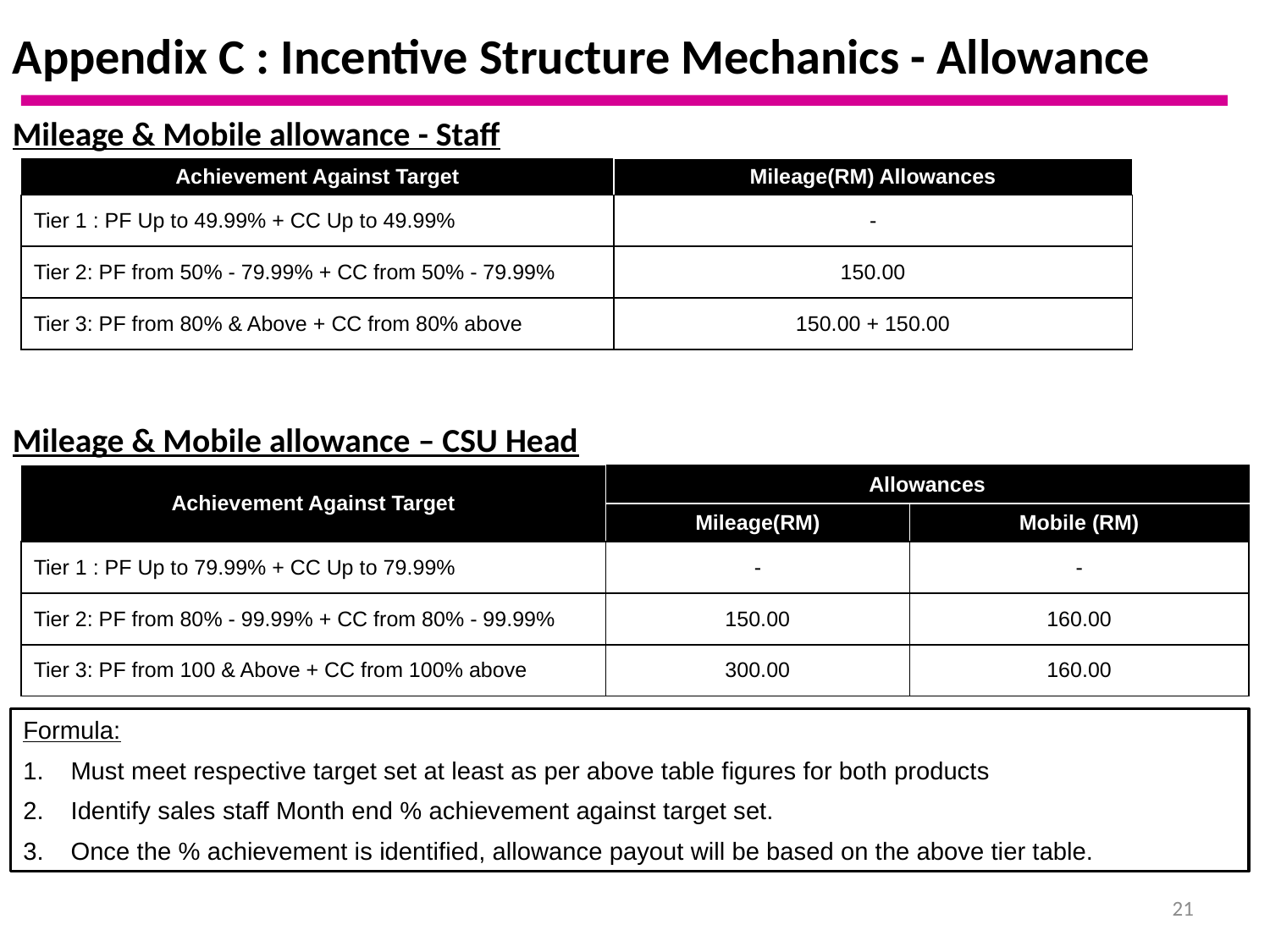

Appendix C : Incentive Structure Mechanics - Allowance

Mileage & Mobile allowance - Staff
| Achievement Against Target | Mileage(RM) Allowances |
| --- | --- |
| Tier 1 : PF Up to 49.99% + CC Up to 49.99% | - |
| Tier 2: PF from 50% - 79.99% + CC from 50% - 79.99% | 150.00 |
| Tier 3: PF from 80% & Above + CC from 80% above | 150.00 + 150.00 |
Mileage & Mobile allowance – CSU Head
| Achievement Against Target | Allowances |  |
| --- | --- | --- |
|  | Mileage(RM) | Mobile (RM) |
| Tier 1 : PF Up to 79.99% + CC Up to 79.99% | - | - |
| Tier 2: PF from 80% - 99.99% + CC from 80% - 99.99% | 150.00 | 160.00 |
| Tier 3: PF from 100 & Above + CC from 100% above | 300.00 | 160.00 |
Formula:
Must meet respective target set at least as per above table figures for both products
Identify sales staff Month end % achievement against target set.
Once the % achievement is identified, allowance payout will be based on the above tier table.
21